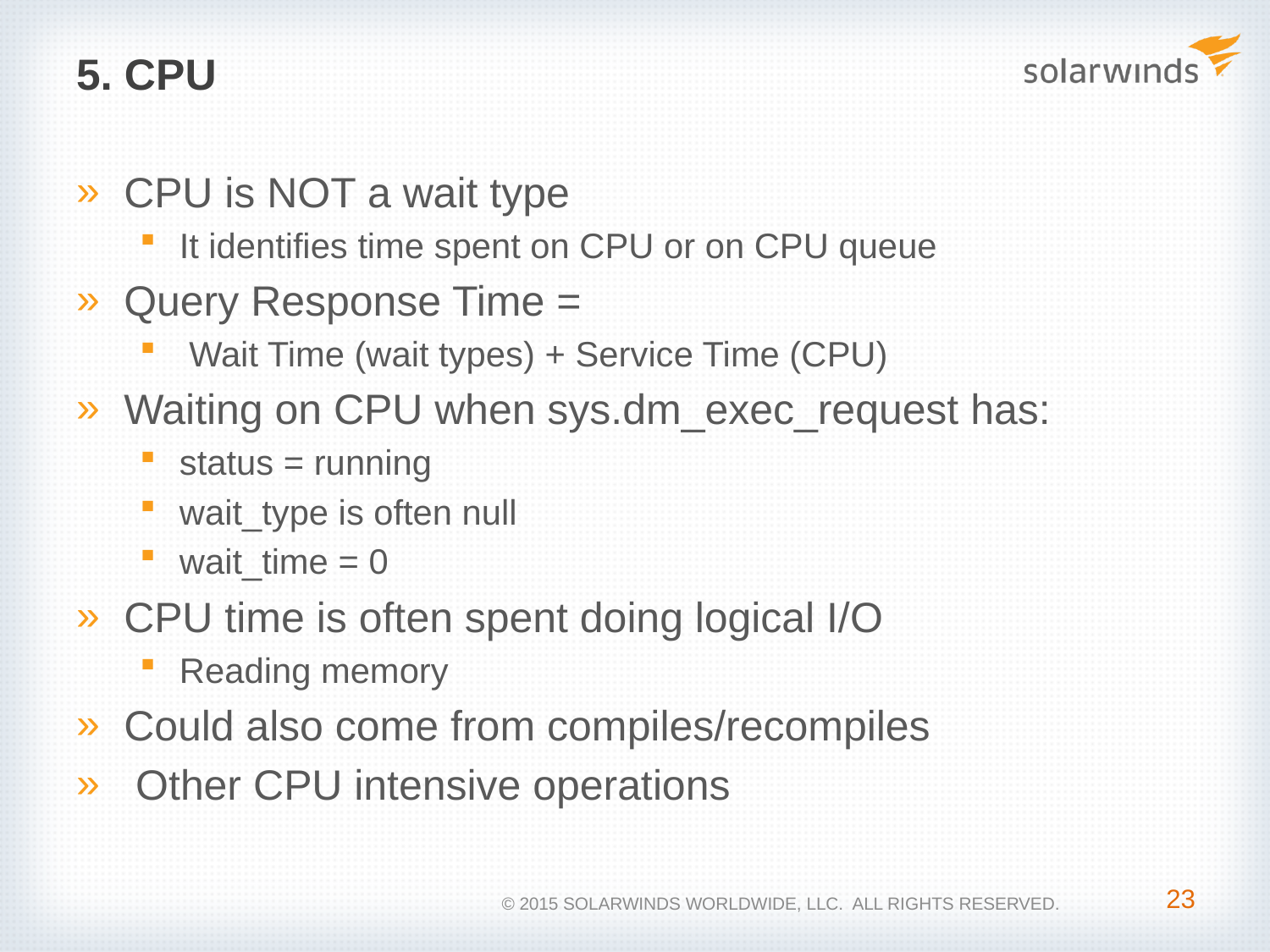

# 5. CPU
CPU is NOT a wait type
It identifies time spent on CPU or on CPU queue
Query Response Time =
 Wait Time (wait types) + Service Time (CPU)
Waiting on CPU when sys.dm_exec_request has:
status = running
wait_type is often null
wait_time = 0
CPU time is often spent doing logical I/O
Reading memory
Could also come from compiles/recompiles
 Other CPU intensive operations
23